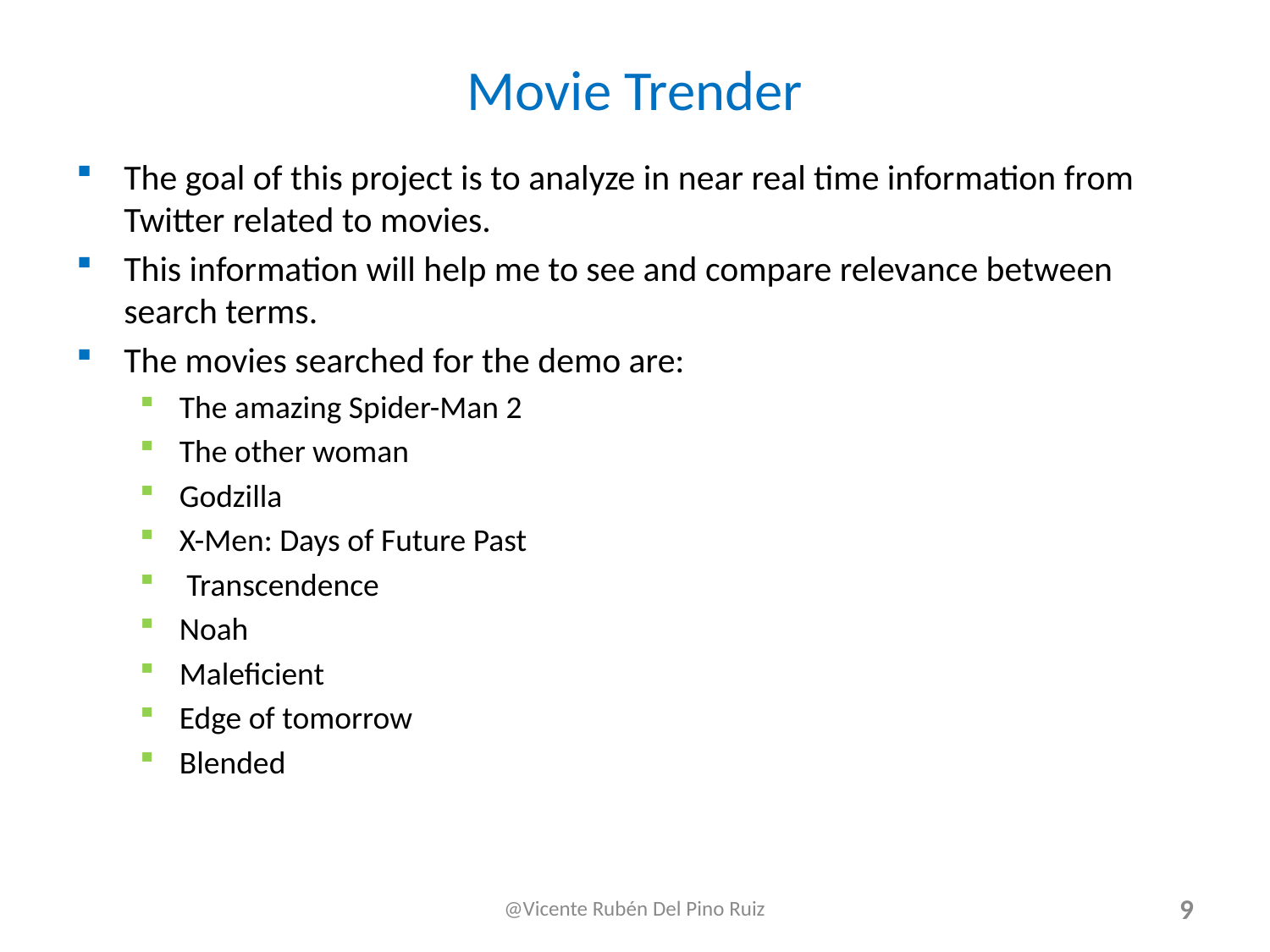

# Movie Trender
The goal of this project is to analyze in near real time information from Twitter related to movies.
This information will help me to see and compare relevance between search terms.
The movies searched for the demo are:
The amazing Spider-Man 2
The other woman
Godzilla
X-Men: Days of Future Past
 Transcendence
Noah
Maleficient
Edge of tomorrow
Blended

@Vicente Rubén Del Pino Ruiz
9